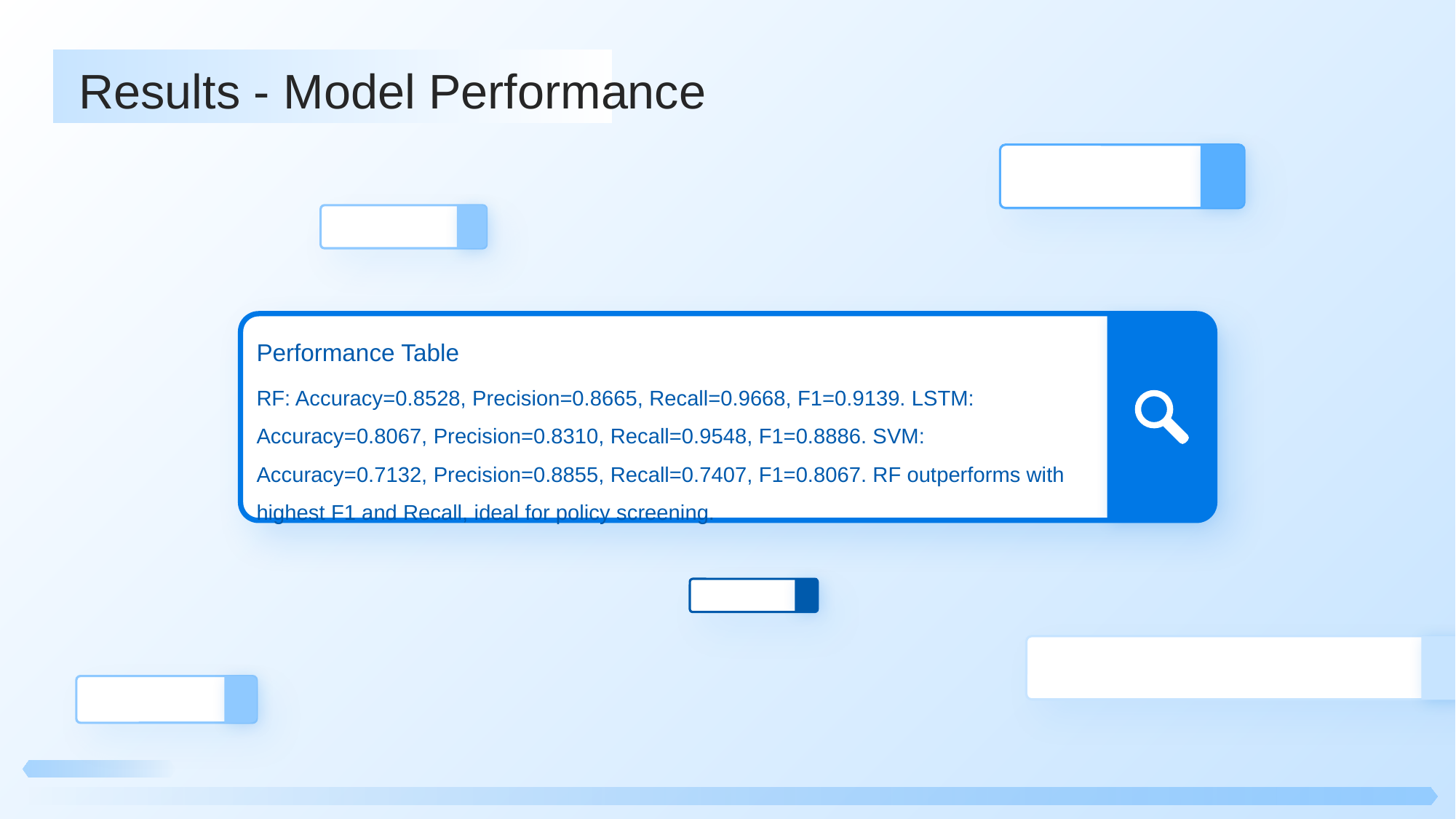

Results - Model Performance

Performance Table
RF: Accuracy=0.8528, Precision=0.8665, Recall=0.9668, F1=0.9139. LSTM: Accuracy=0.8067, Precision=0.8310, Recall=0.9548, F1=0.8886. SVM: Accuracy=0.7132, Precision=0.8855, Recall=0.7407, F1=0.8067. RF outperforms with highest F1 and Recall, ideal for policy screening.